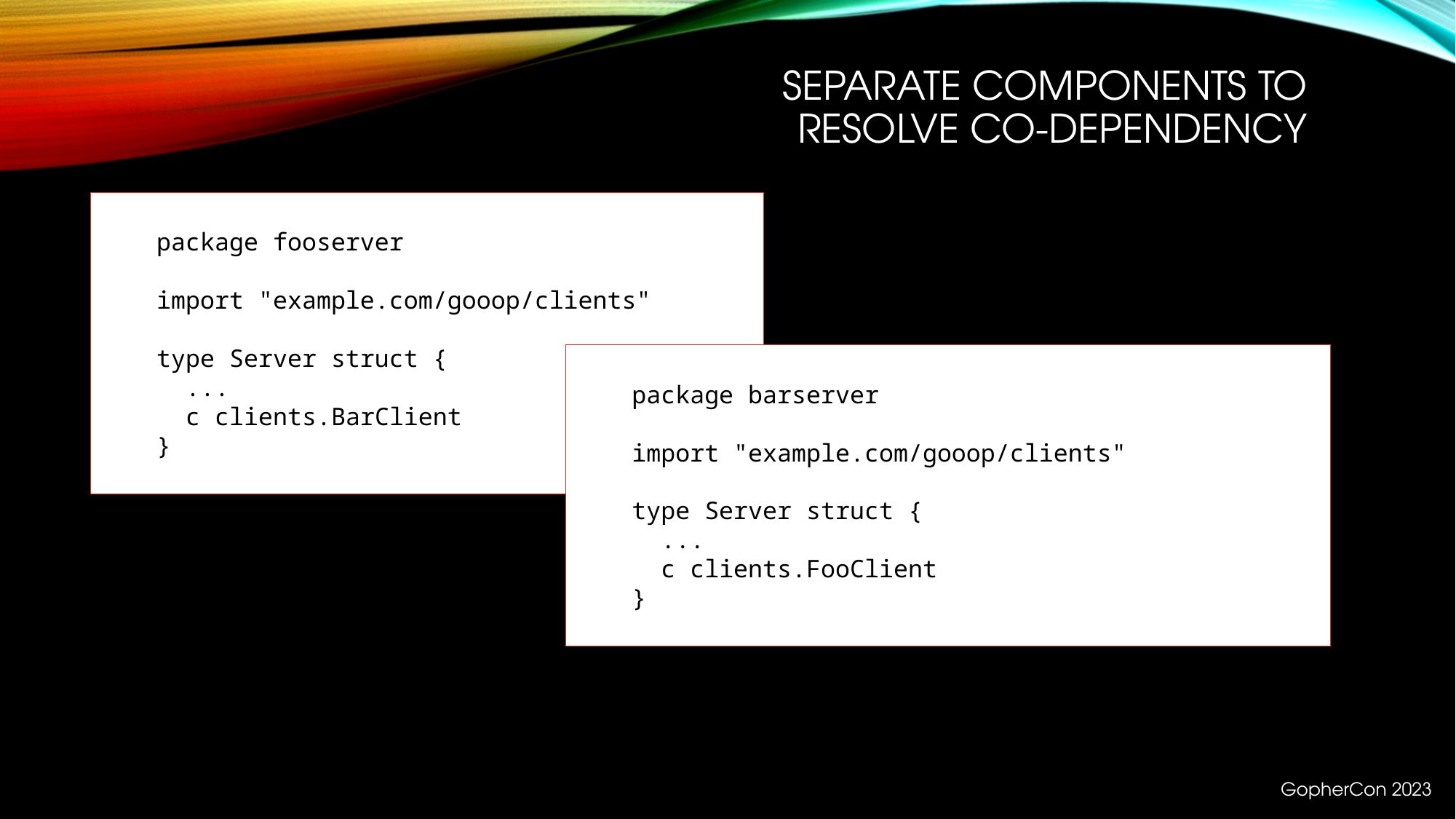

# Separate components to resolve co-dependency

package fooserver

import "example.com/gooop/clients"

type Server struct {
  ...
  c clients.BarClient
}

package barserver

import "example.com/gooop/clients"

type Server struct {
  ...
  c clients.FooClient
}

GopherCon 2023